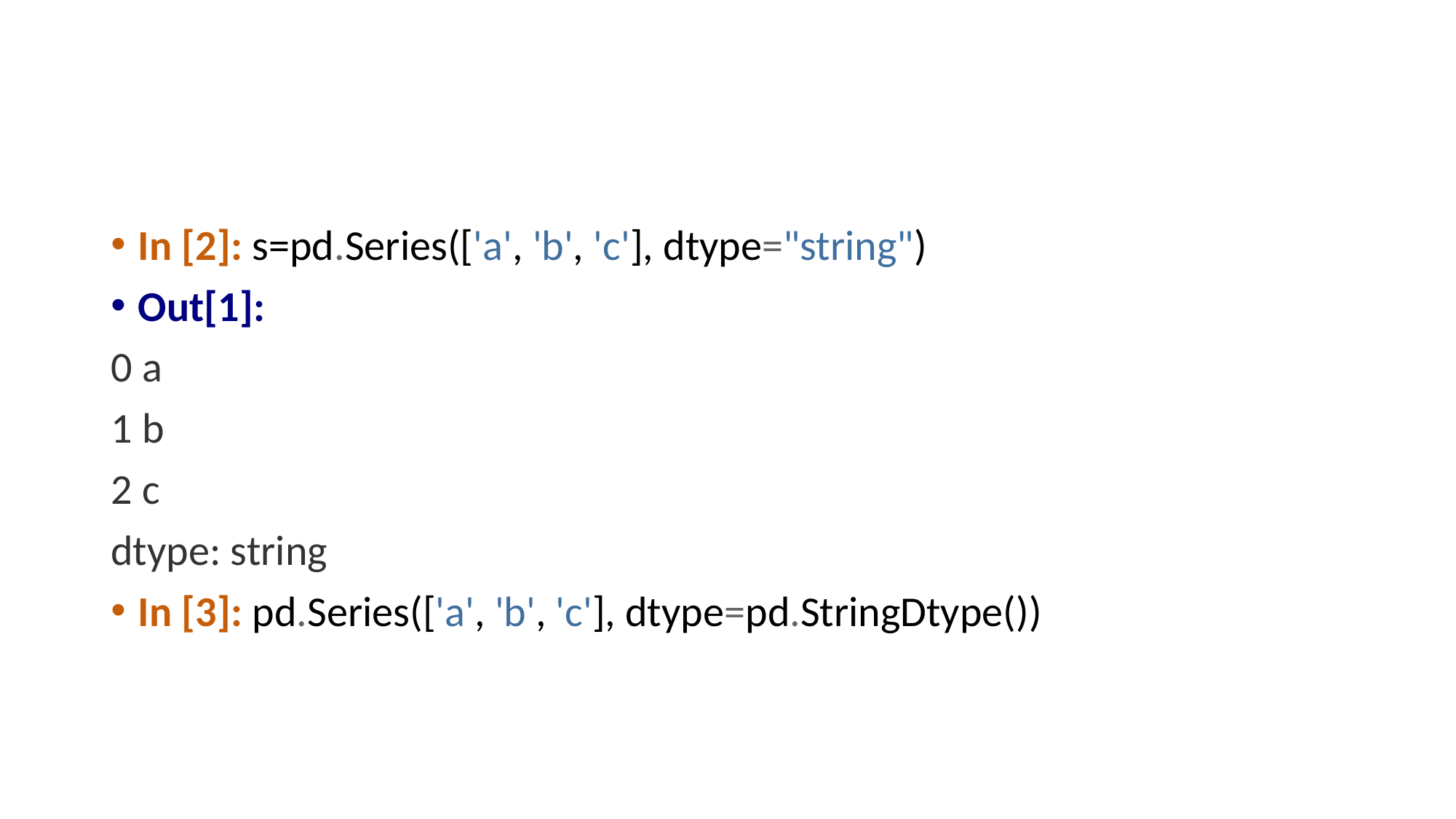

#
In [2]: s=pd.Series(['a', 'b', 'c'], dtype="string")
Out[1]:
0 a
1 b
2 c
dtype: string
In [3]: pd.Series(['a', 'b', 'c'], dtype=pd.StringDtype())